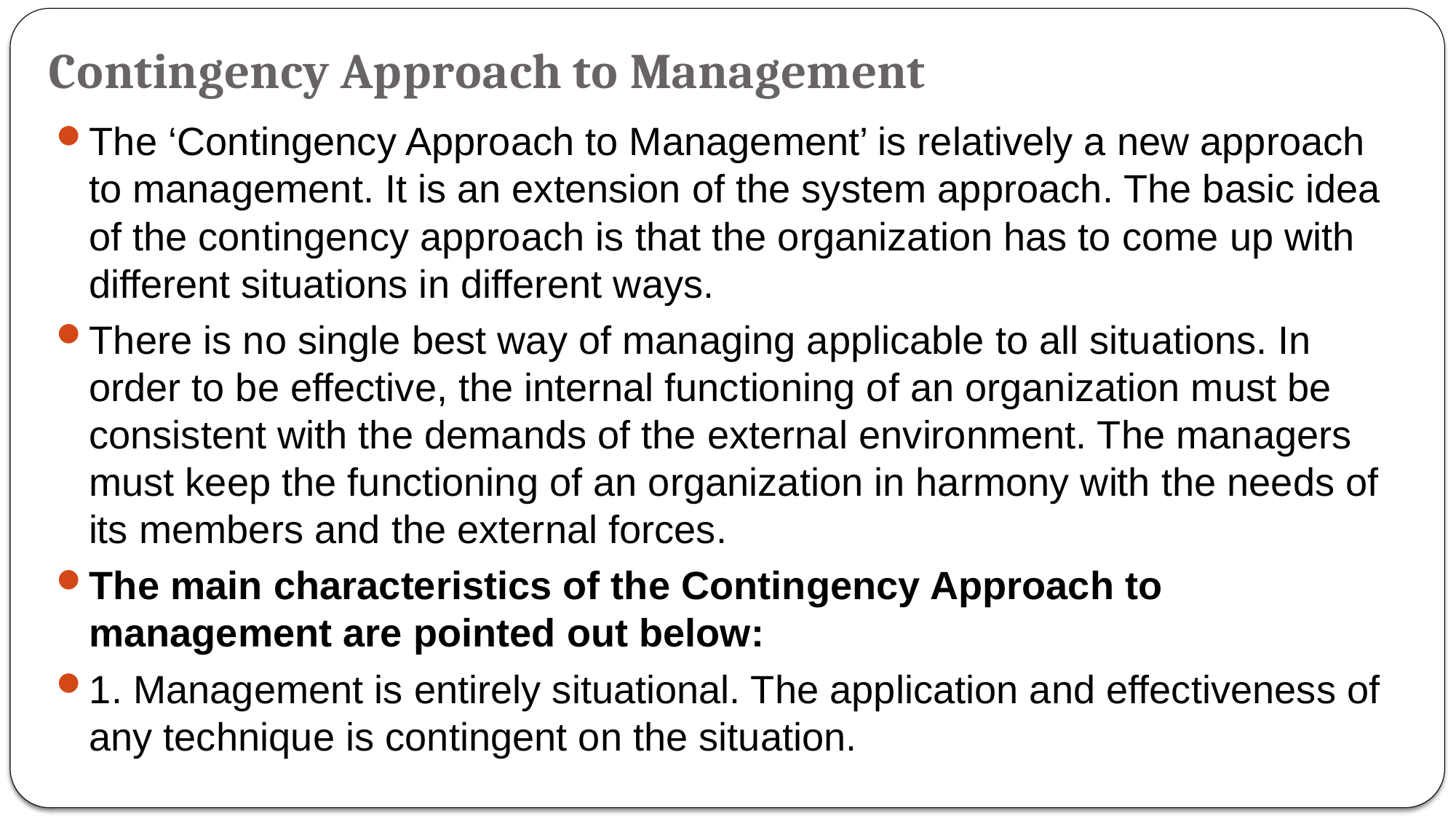

# Contingency Approach to Management
The ‘Contingency Approach to Management’ is relatively a new approach to management. It is an extension of the system approach. The basic idea of the contingency approach is that the organization has to come up with different situations in different ways.
There is no single best way of managing applicable to all situations. In order to be effective, the internal functioning of an organization must be consistent with the demands of the external environment. The managers must keep the functioning of an organization in harmony with the needs of its members and the external forces.
The main characteristics of the Contingency Approach to management are pointed out below:
1. Management is entirely situational. The application and effectiveness of any tech­nique is contingent on the situation.